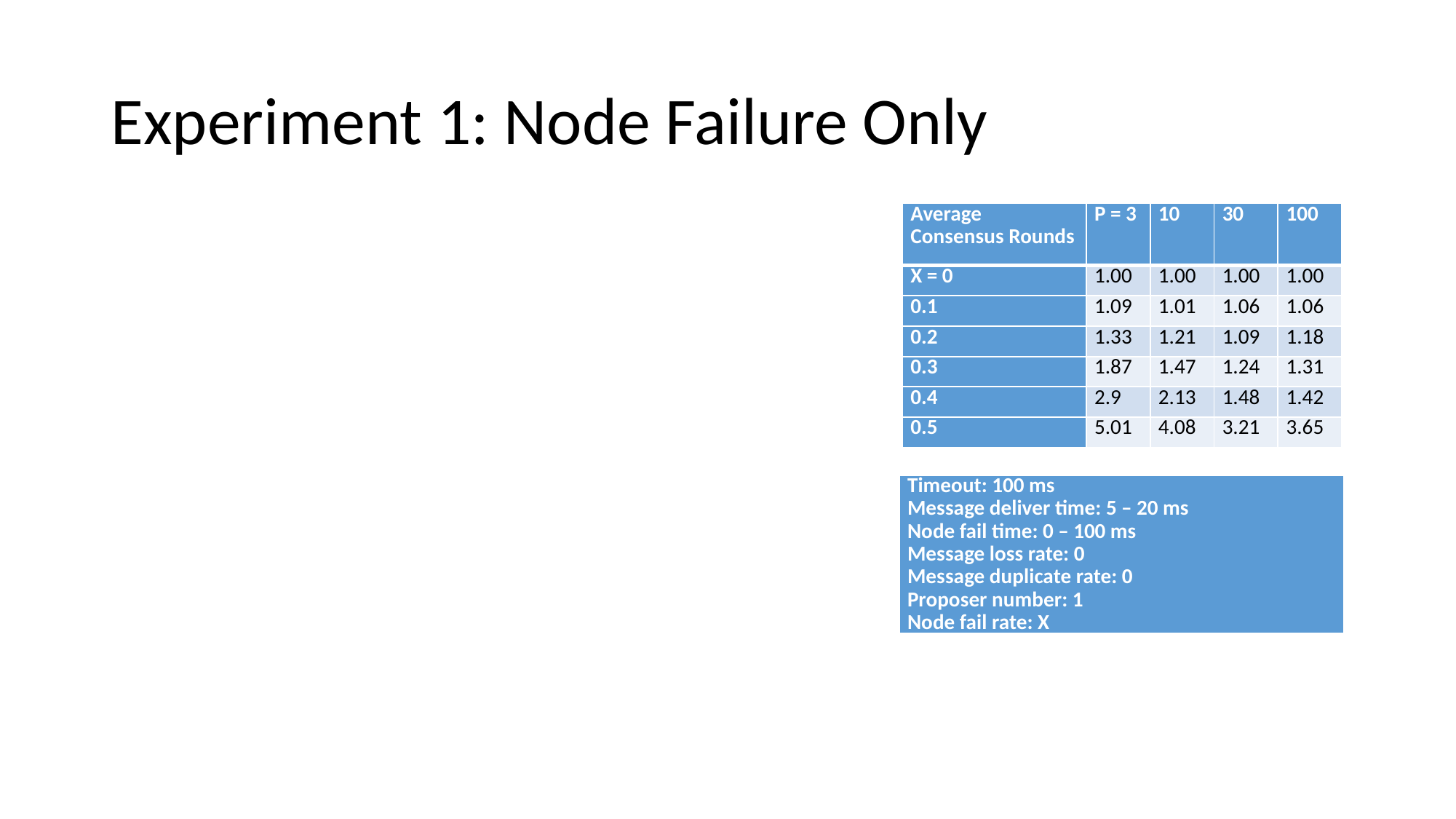

# Experiment 1: Node Failure Only
| Average Consensus Rounds | P = 3 | 10 | 30 | 100 |
| --- | --- | --- | --- | --- |
| X = 0 | 1.00 | 1.00 | 1.00 | 1.00 |
| 0.1 | 1.09 | 1.01 | 1.06 | 1.06 |
| 0.2 | 1.33 | 1.21 | 1.09 | 1.18 |
| 0.3 | 1.87 | 1.47 | 1.24 | 1.31 |
| 0.4 | 2.9 | 2.13 | 1.48 | 1.42 |
| 0.5 | 5.01 | 4.08 | 3.21 | 3.65 |
| Timeout: 100 ms Message deliver time: 5 – 20 ms Node fail time: 0 – 100 ms Message loss rate: 0 Message duplicate rate: 0 Proposer number: 1 Node fail rate: X |
| --- |